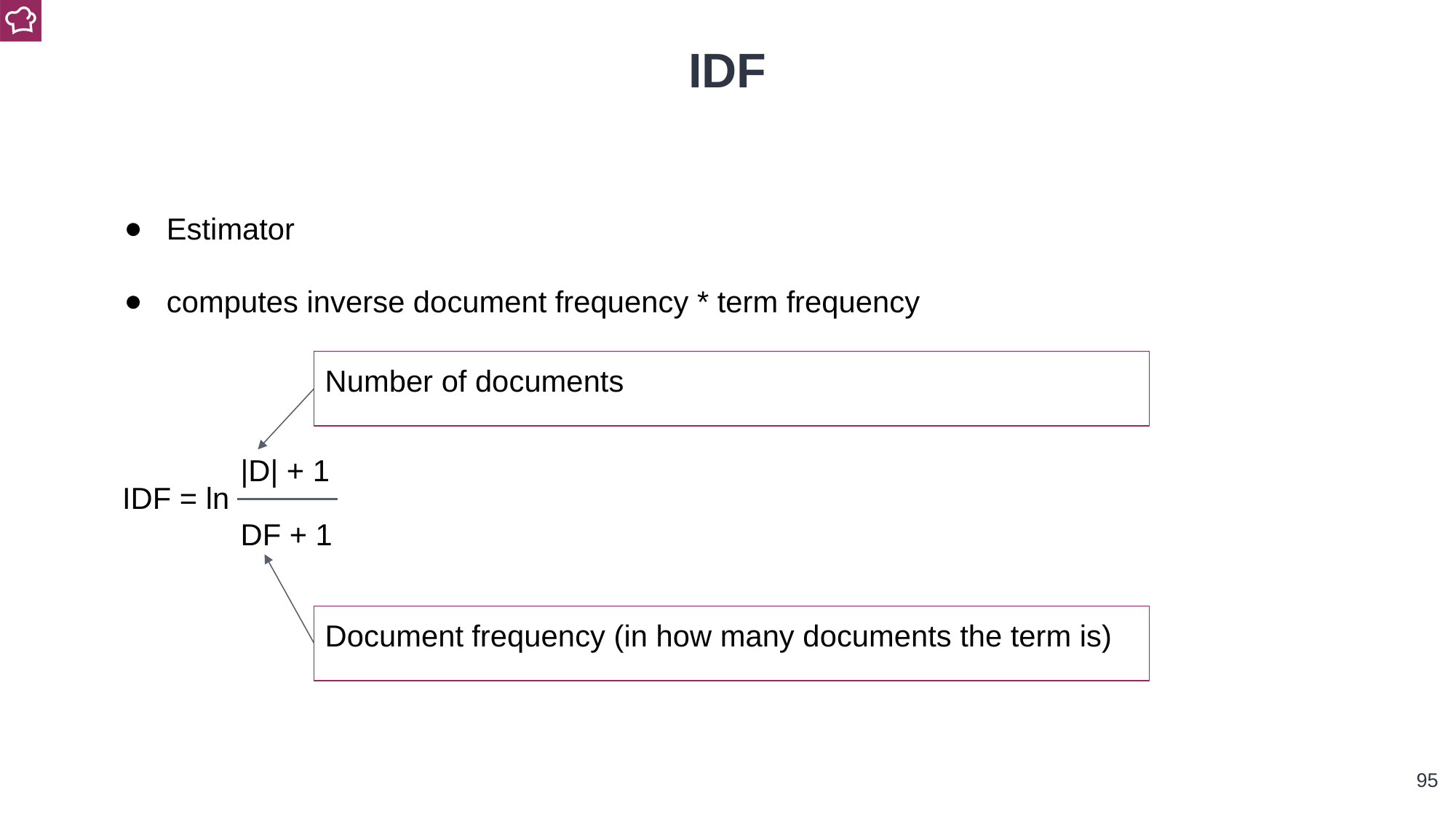

IDF
Estimator
computes inverse document frequency * term frequency
Number of documents
|D| + 1
IDF = ln
DF + 1
Document frequency (in how many documents the term is)
95